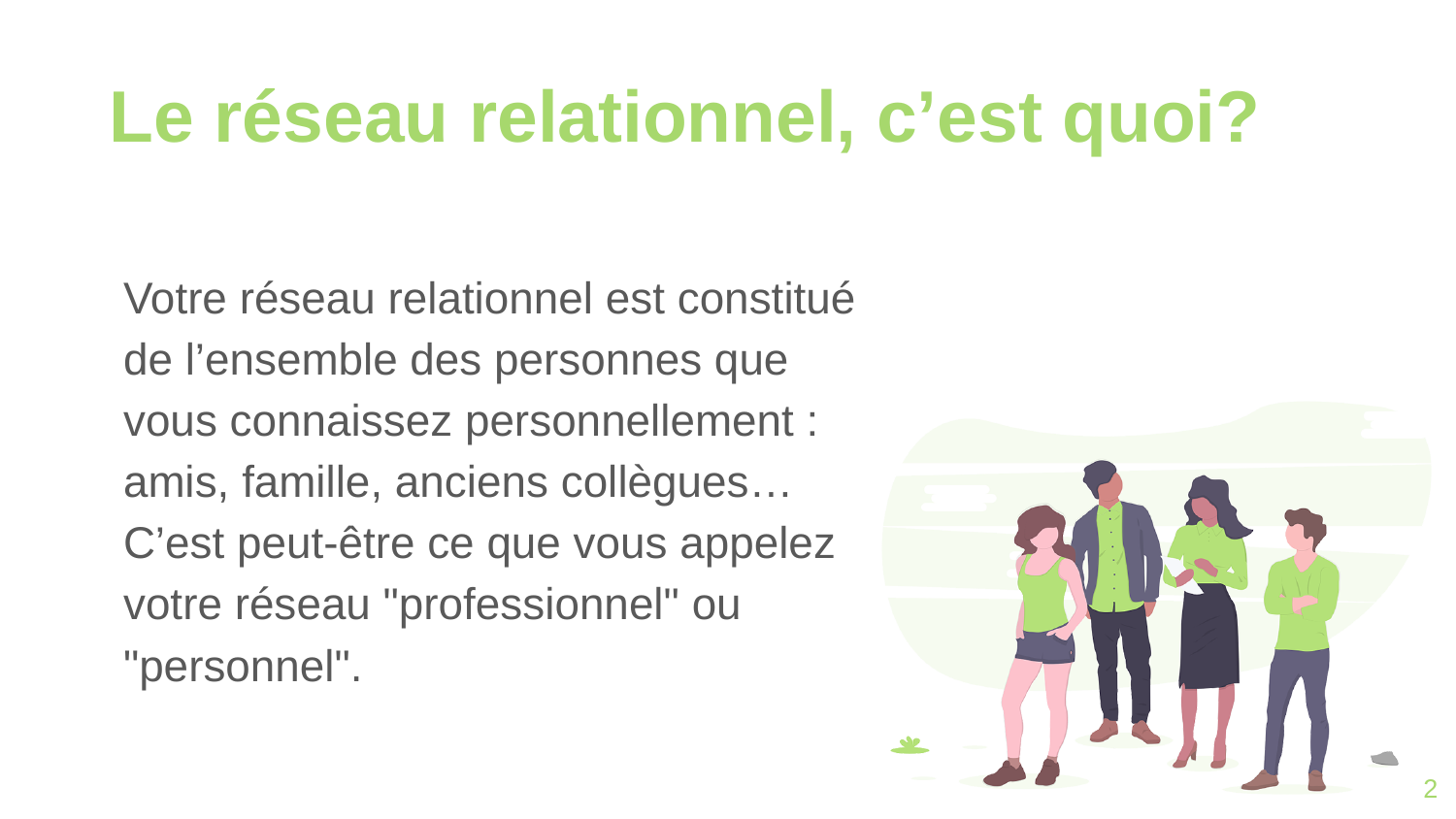

Le réseau relationnel, c’est quoi?
Votre réseau relationnel est constitué de l’ensemble des personnes que vous connaissez personnellement : amis, famille, anciens collègues… C’est peut-être ce que vous appelez votre réseau "professionnel" ou "personnel".
2